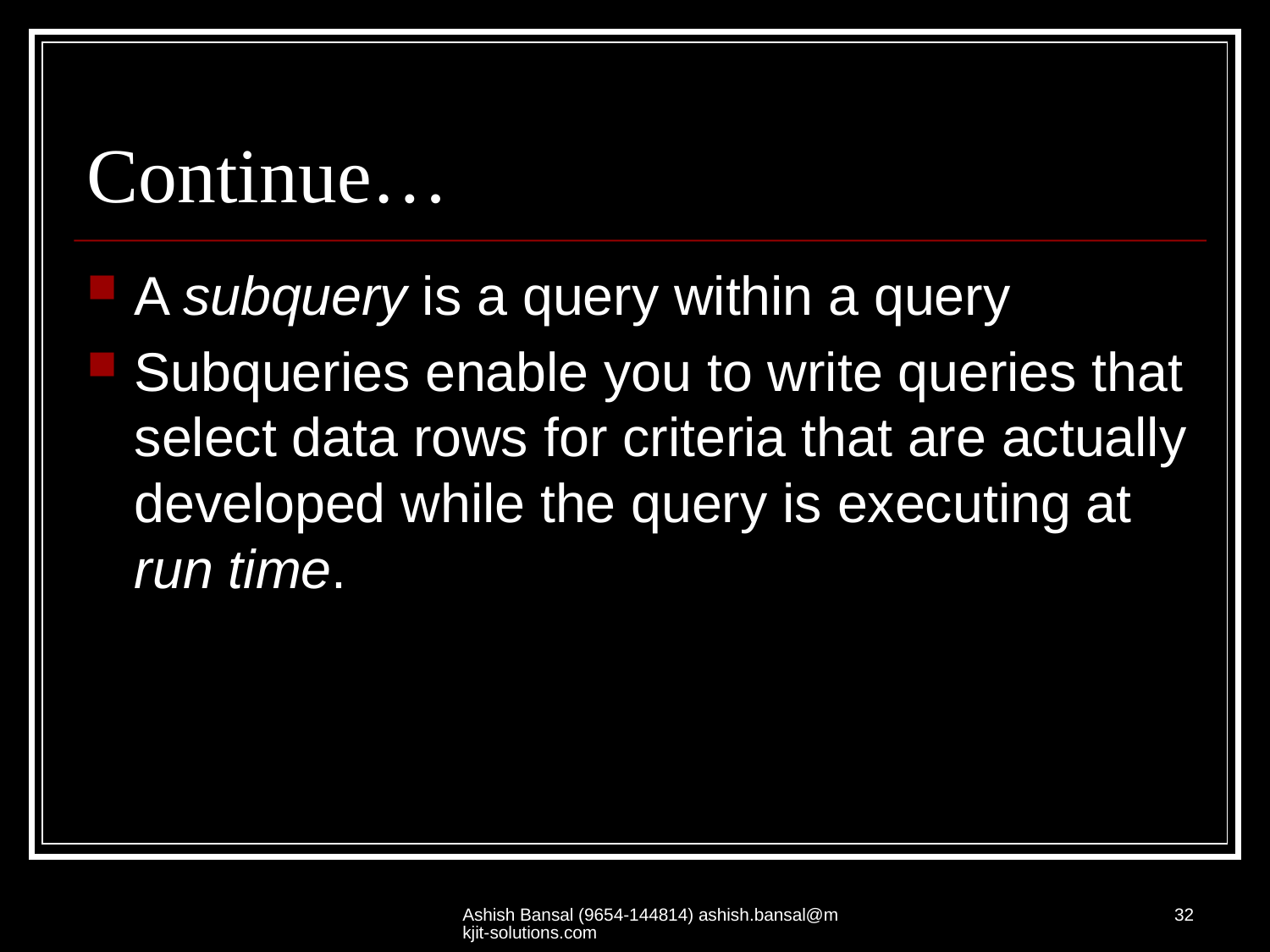

# Continue…
A subquery is a query within a query
Subqueries enable you to write queries that select data rows for criteria that are actually developed while the query is executing at run time.

Ashish Bansal (9654-144814) ashish.bansal@mkjit-solutions.com
32